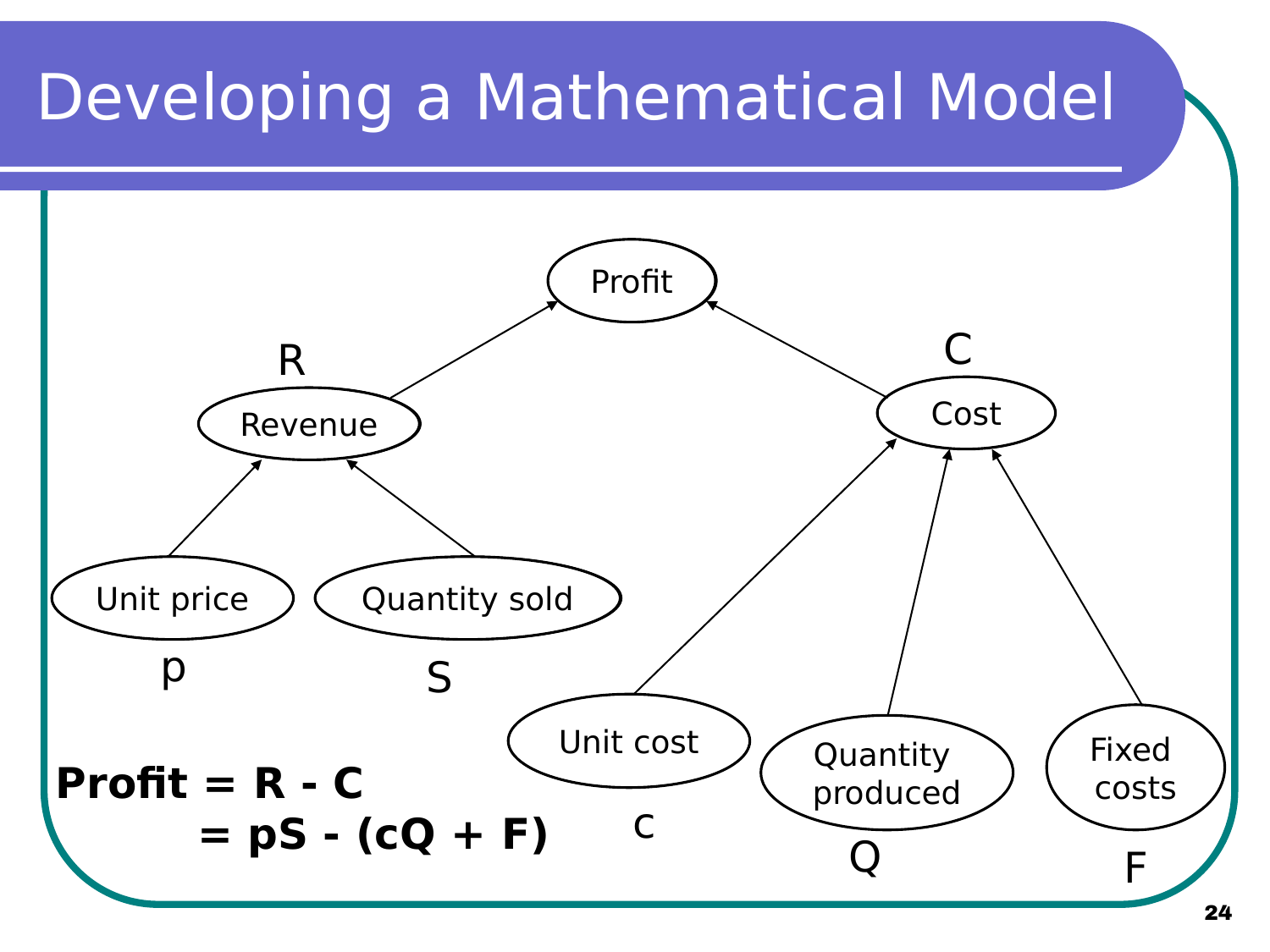

# Developing a Mathematical Model
Profit

C
R
Cost

Revenue

Unit price

Quantity sold

p
S

Unit cost
Fixed
costs
Quantity
produced
Profit = R - C
	 = pS - (cQ + F)
c
Q
F
24